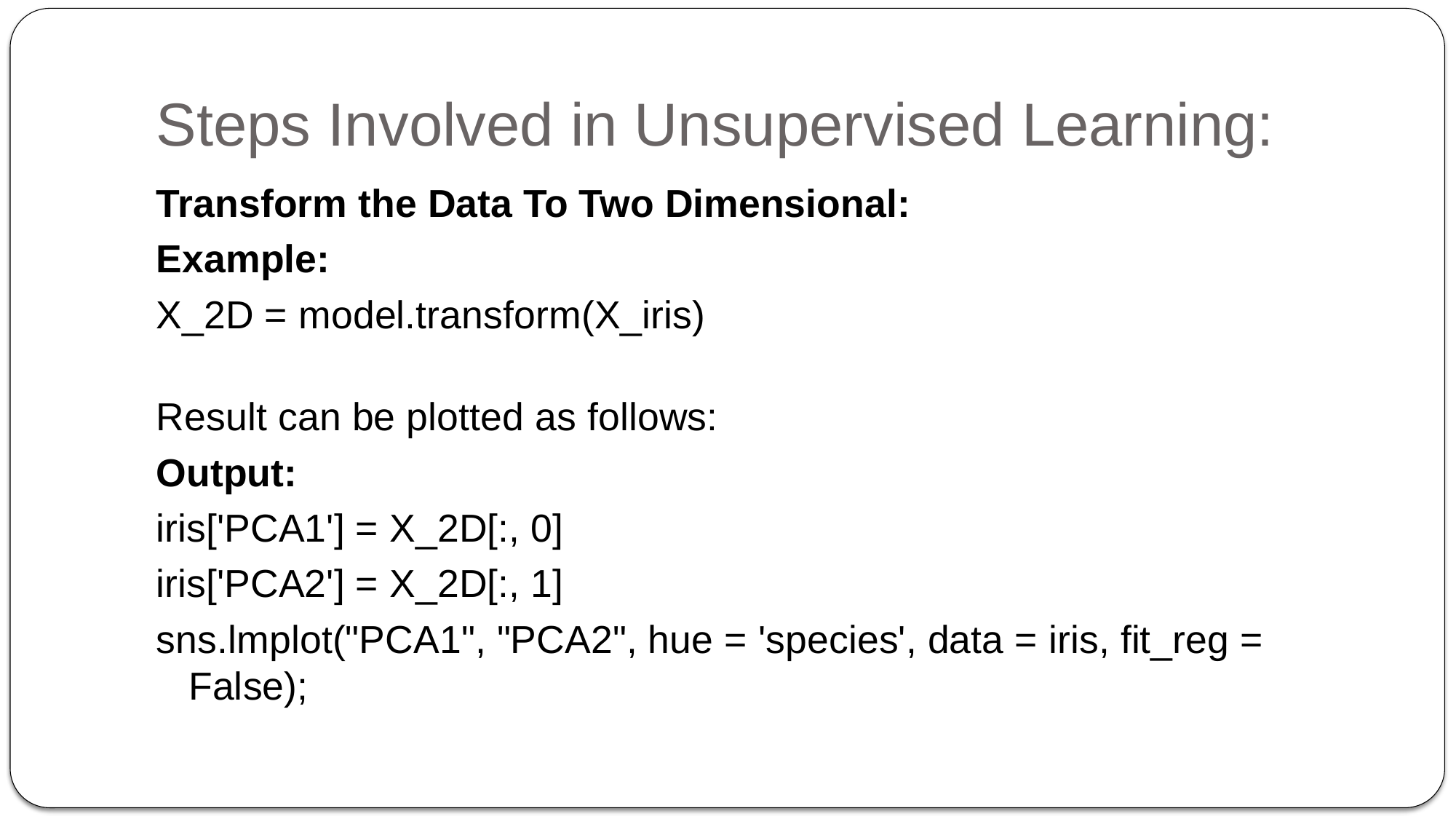

# Steps Involved in Unsupervised Learning:
Transform the Data To Two Dimensional:
Example:
X_2D = model.transform(X_iris)
Result can be plotted as follows:
Output:
iris['PCA1'] = X_2D[:, 0]
iris['PCA2'] = X_2D[:, 1]
sns.lmplot("PCA1", "PCA2", hue = 'species', data = iris, fit_reg = False);